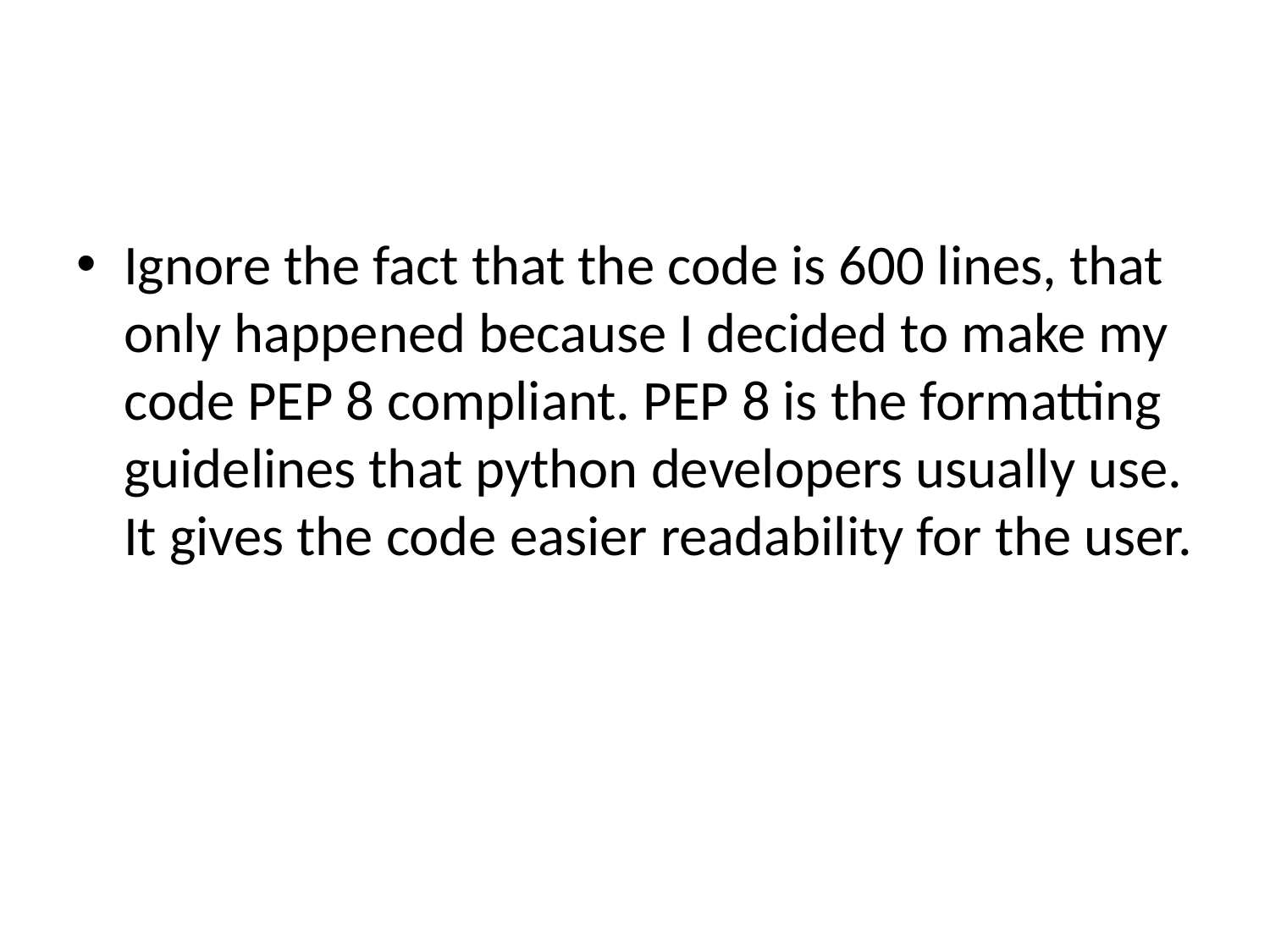

Ignore the fact that the code is 600 lines, that only happened because I decided to make my code PEP 8 compliant. PEP 8 is the formatting guidelines that python developers usually use. It gives the code easier readability for the user.